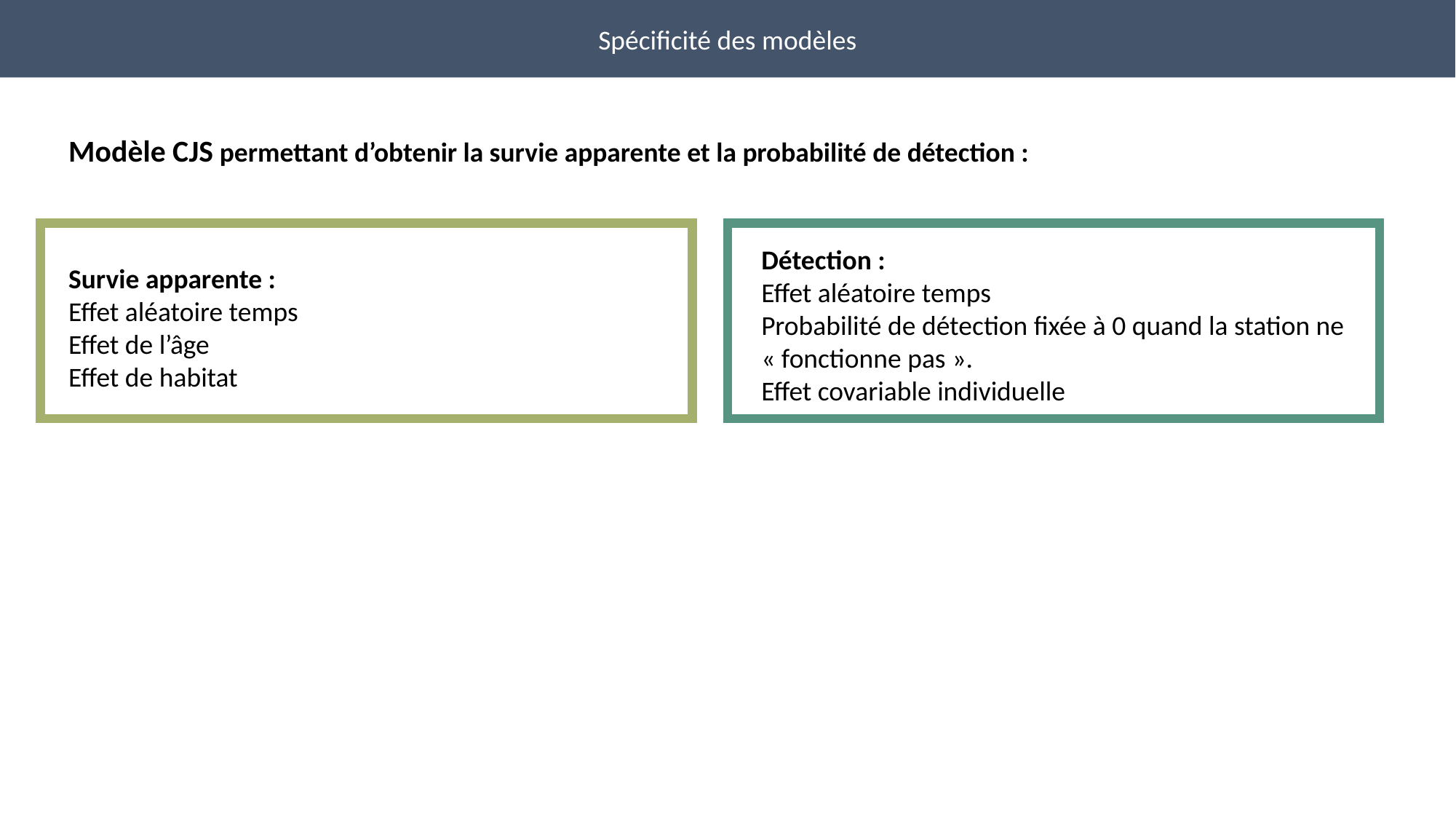

Spécificité des modèles
Modèle CJS permettant d’obtenir la survie apparente et la probabilité de détection :

Détection :
Effet aléatoire temps
Probabilité de détection fixée à 0 quand la station ne « fonctionne pas ».
Effet covariable individuelle

Survie apparente :
Effet aléatoire temps
Effet de l’âge
Effet de habitat